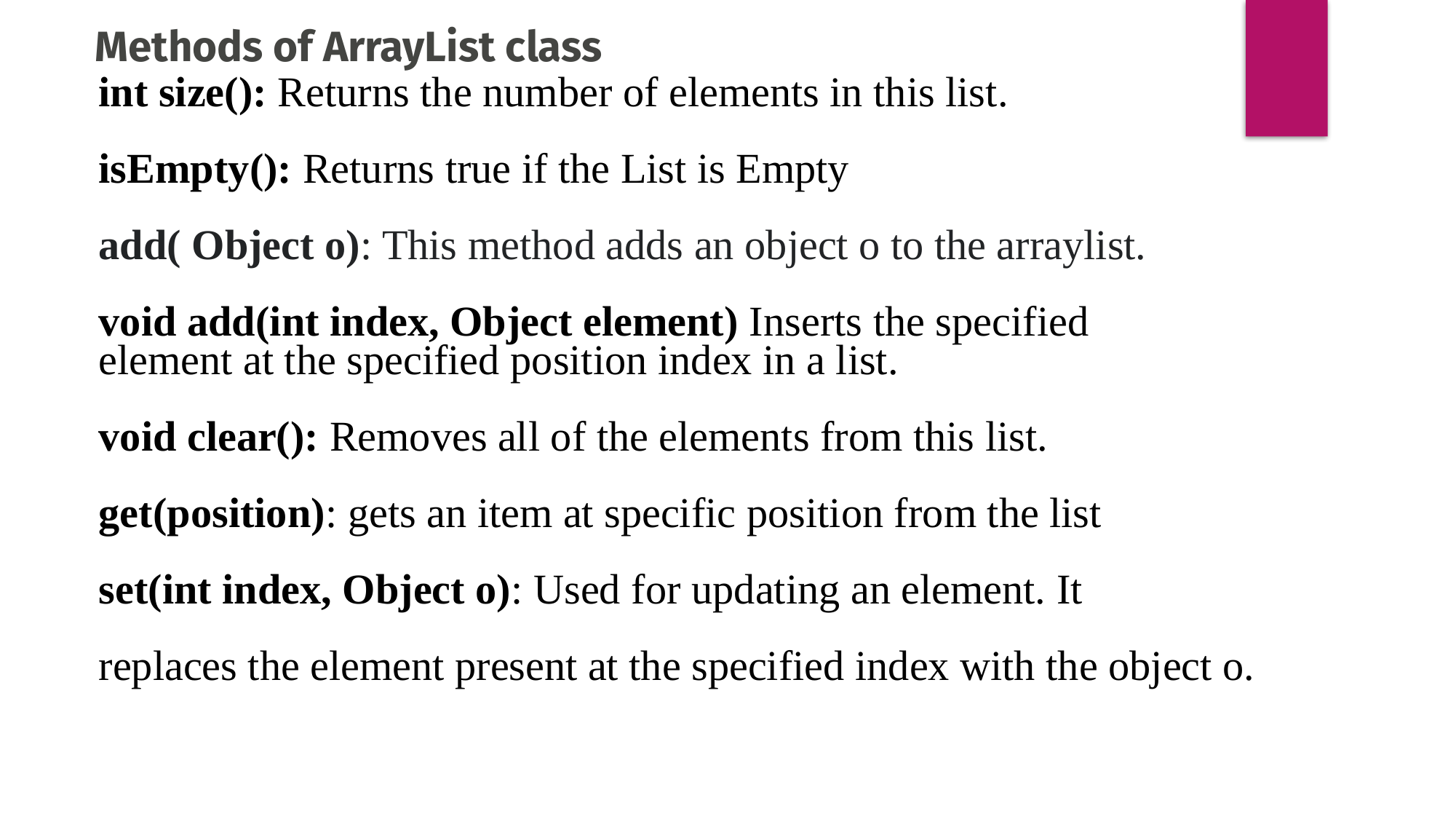

Methods of ArrayList class
int size(): Returns the number of elements in this list.

isEmpty(): Returns true if the List is Empty

add( Object o): This method adds an object o to the arraylist.

void add(int index, Object element) Inserts the specified
element at the specified position index in a list.

void clear(): Removes all of the elements from this list.

get(position): gets an item at specific position from the list

set(int index, Object o): Used for updating an element. It

replaces the element present at the specified index with the object o.